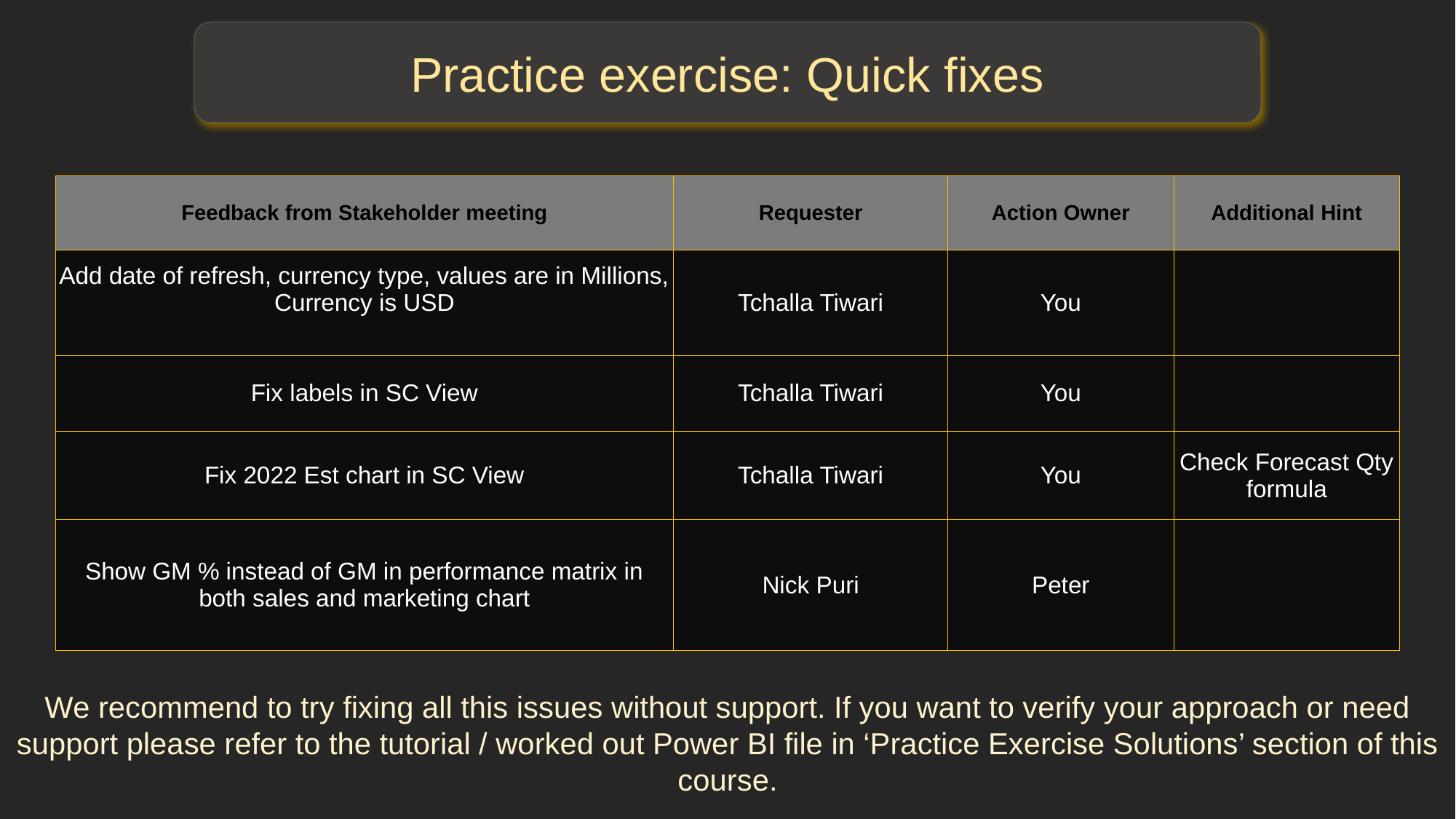

Practice exercise: Quick fixes
| Feedback from Stakeholder meeting | Requester | Action Owner | Additional Hint |
| --- | --- | --- | --- |
| Add date of refresh, currency type, values are in Millions, Currency is USD | Tchalla Tiwari | You |  |
| Fix labels in SC View | Tchalla Tiwari | You |  |
| Fix 2022 Est chart in SC View | Tchalla Tiwari | You | Check Forecast Qty formula |
| Show GM % instead of GM in performance matrix in both sales and marketing chart | Nick Puri | Peter |  |
We recommend to try fixing all this issues without support. If you want to verify your approach or need support please refer to the tutorial / worked out Power BI file in ‘Practice Exercise Solutions’ section of this course.